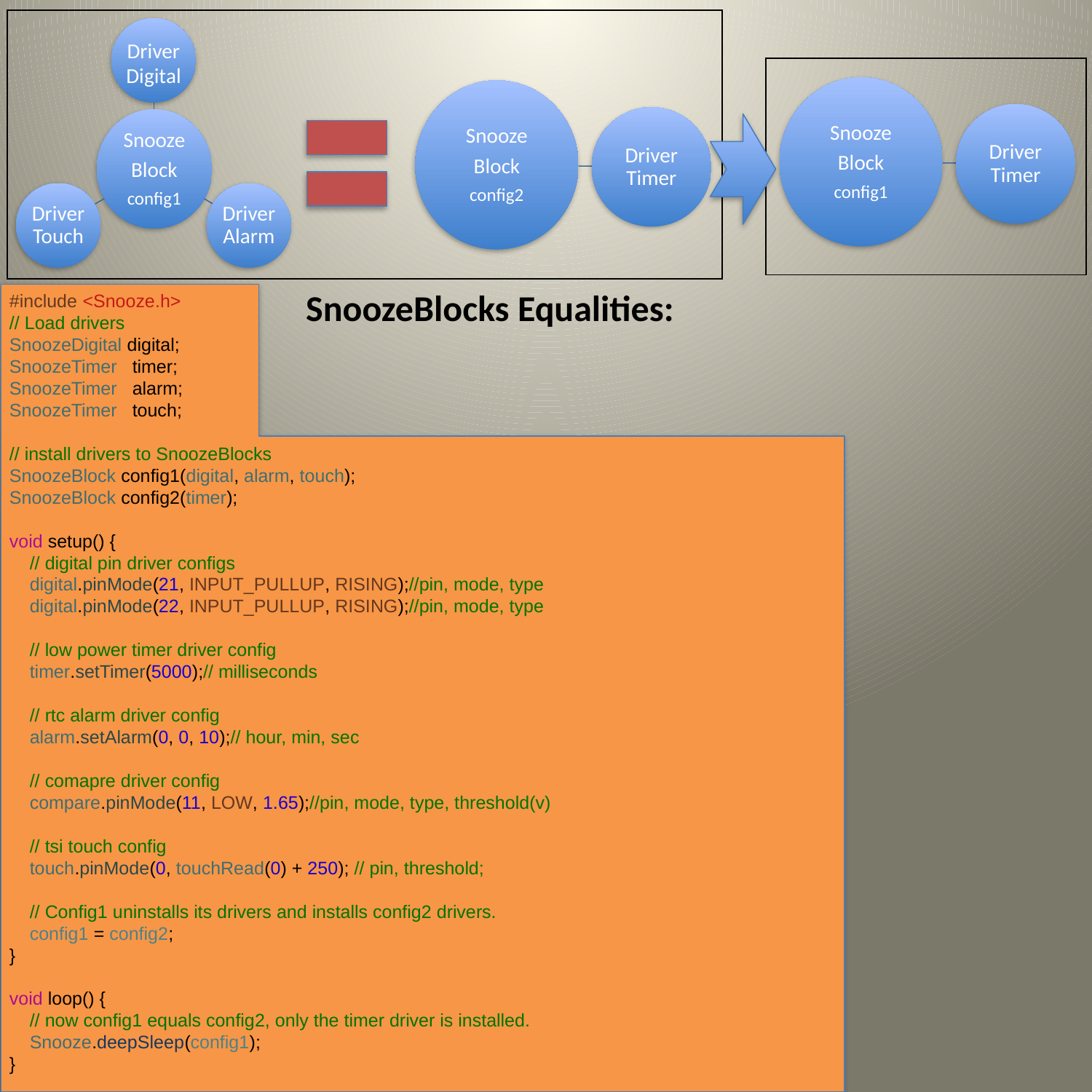

Snooze
Block
config1

Driver Digital

Driver Alarm

Driver Touch
Snooze
Block
config1

Driver Timer
Snooze
Block
config2

Driver Timer
|  |
| --- |
|  |
| --- |

SnoozeBlocks Equalities:
#include <Snooze.h>
// Load drivers
SnoozeDigital digital;
SnoozeTimer   timer;
SnoozeTimer   alarm;
SnoozeTimer   touch;

// install drivers to SnoozeBlocks
SnoozeBlock config1(digital, alarm, touch);
SnoozeBlock config2(timer);

void setup() {
    // digital pin driver configs
    digital.pinMode(21, INPUT_PULLUP, RISING);//pin, mode, type
    digital.pinMode(22, INPUT_PULLUP, RISING);//pin, mode, type

    // low power timer driver config
    timer.setTimer(5000);// milliseconds

    // rtc alarm driver config
    alarm.setAlarm(0, 0, 10);// hour, min, sec

    // comapre driver config
    compare.pinMode(11, LOW, 1.65);//pin, mode, type, threshold(v)

    // tsi touch config
    touch.pinMode(0, touchRead(0) + 250); // pin, threshold;

    // Config1 uninstalls its drivers and installs config2 drivers.
    config1 = config2;
}

void loop() {
    // now config1 equals config2, only the timer driver is installed.
    Snooze.deepSleep(config1);
}